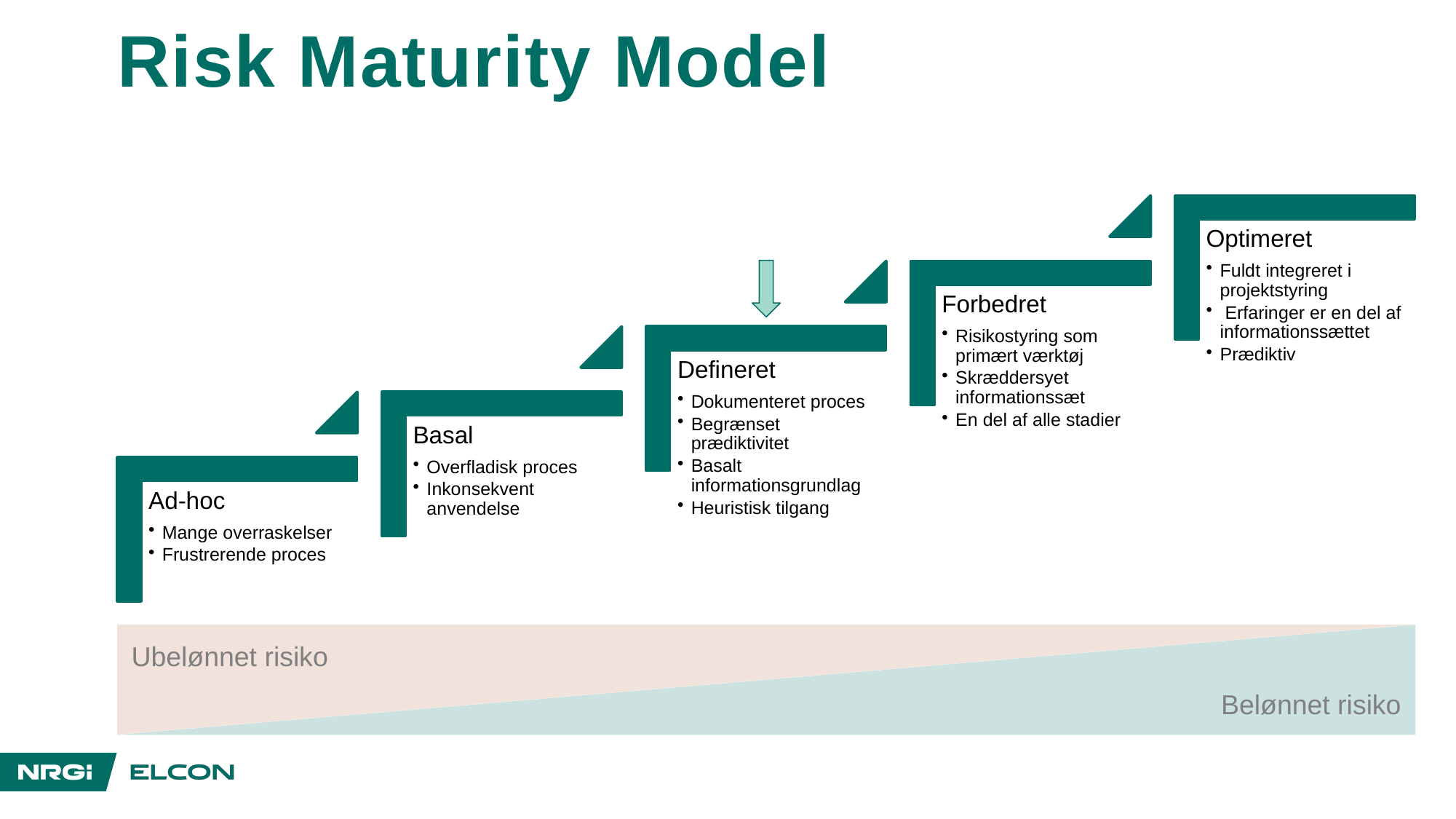

# Risk Maturity Model
Ad-hoc
Mange overraskelser
Frustrerende proces
Basal
Overfladisk proces
Inkonsekvent anvendelse
Defineret
Dokumenteret proces
Begrænset prædiktivitet
Basalt informationsgrundlag
Heuristisk tilgang
Forbedret
Risikostyring som primært værktøj
Skræddersyet informationssæt
En del af alle stadier
Optimeret
Fuldt integreret i projektstyring
 Erfaringer er en del af informationssættet
Prædiktiv

Ubelønnet risiko
Belønnet risiko